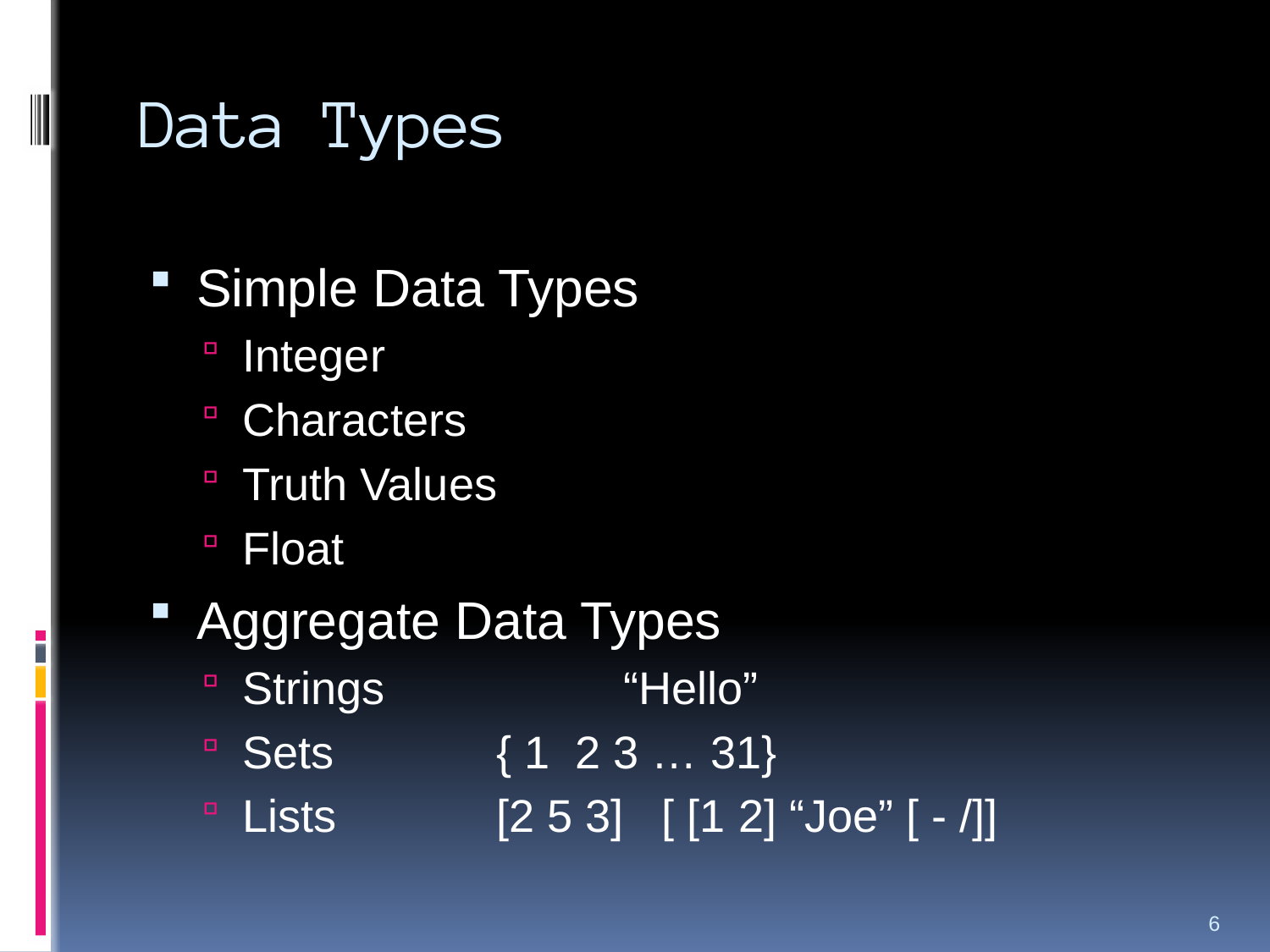

# Data Types
Simple Data Types
Integer
Characters
Truth Values
Float
Aggregate Data Types
Strings		“Hello”
Sets		{ 1  2 3 … 31}
Lists		[2 5 3]   [ [1 2] “Joe” [ - /]]
6